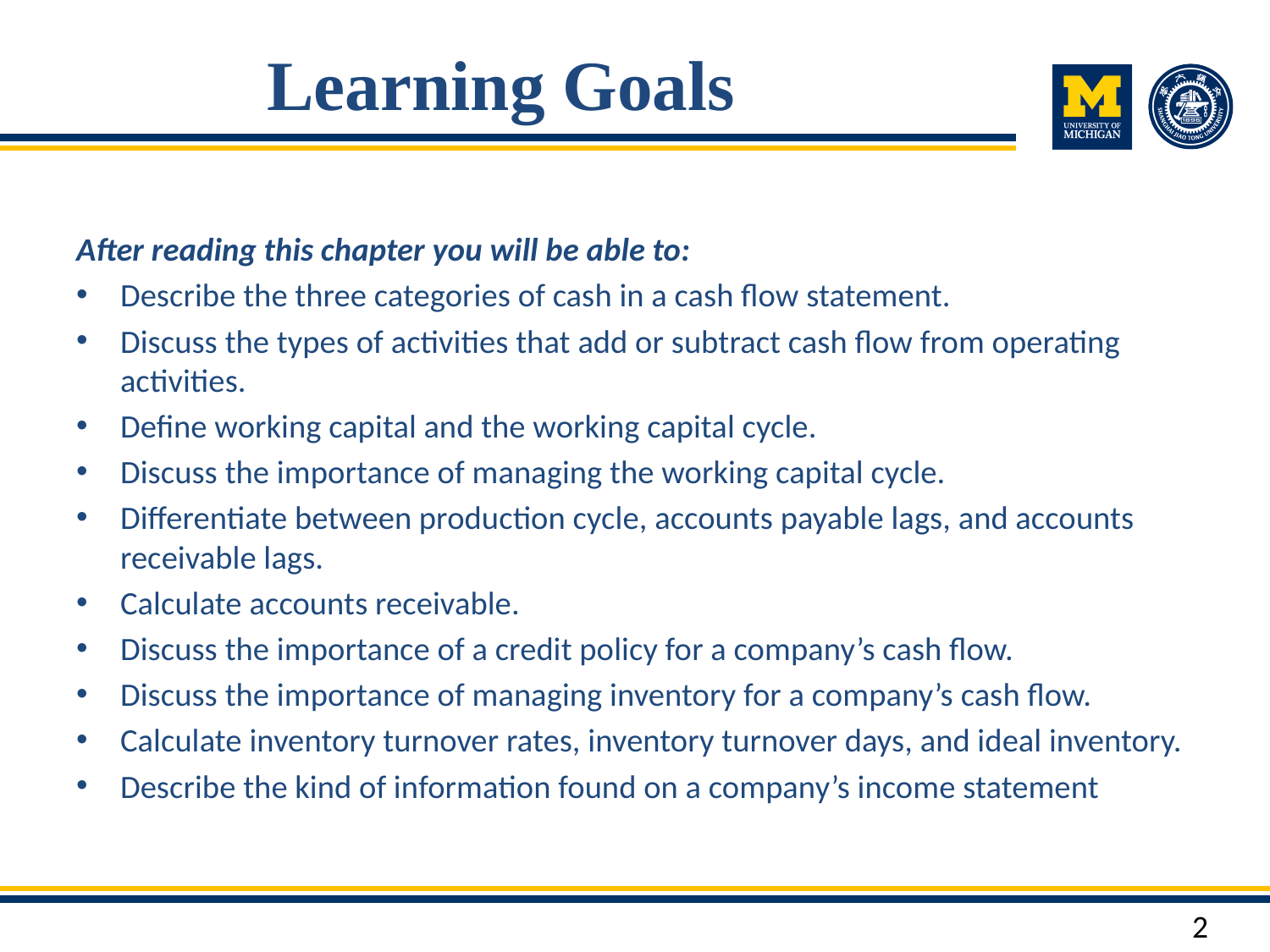

# Learning Goals
After reading this chapter you will be able to:
Describe the three categories of cash in a cash flow statement.
Discuss the types of activities that add or subtract cash flow from operating activities.
Define working capital and the working capital cycle.
Discuss the importance of managing the working capital cycle.
Differentiate between production cycle, accounts payable lags, and accounts receivable lags.
Calculate accounts receivable.
Discuss the importance of a credit policy for a company’s cash flow.
Discuss the importance of managing inventory for a company’s cash flow.
Calculate inventory turnover rates, inventory turnover days, and ideal inventory.
Describe the kind of information found on a company’s income statement